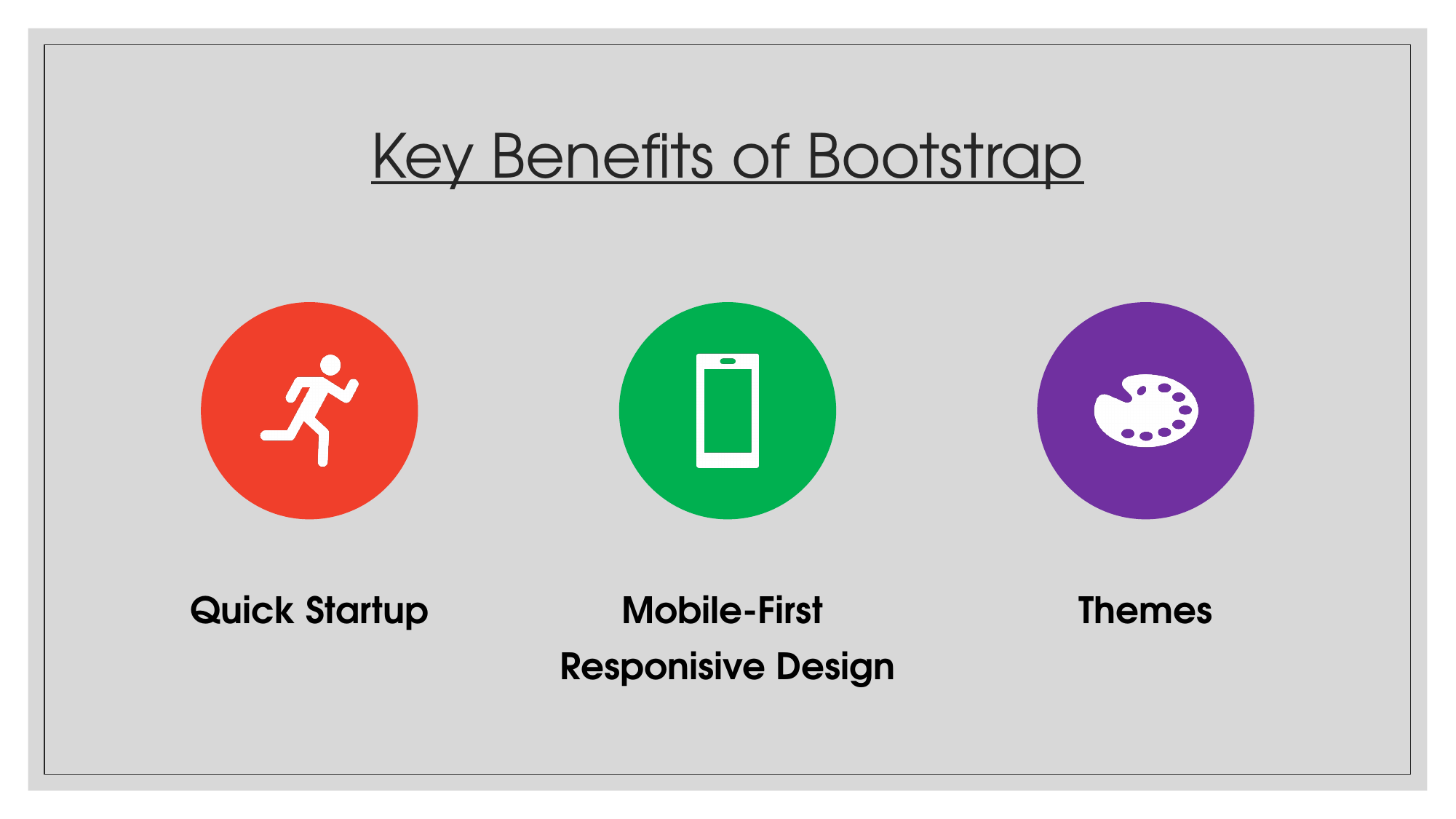

# Key Benefits of Bootstrap
Quick Startup
Mobile-First
Responisive Design
Themes